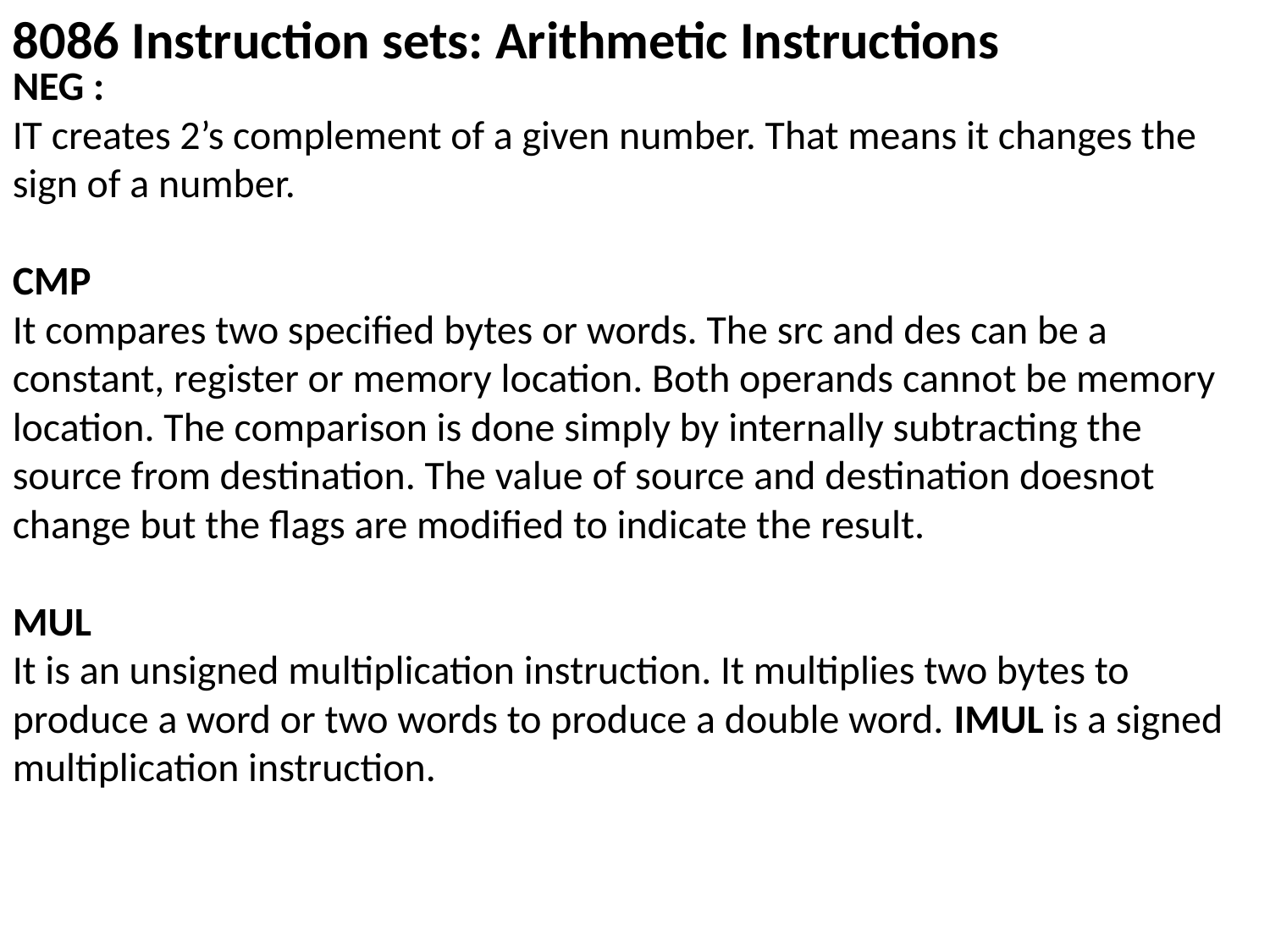

8086 Instruction sets: Arithmetic Instructions

NEG :
IT creates 2’s complement of a given number. That means it changes the sign of a number.

CMP
It compares two specified bytes or words. The src and des can be a constant, register or memory location. Both operands cannot be memory location. The comparison is done simply by internally subtracting the source from destination. The value of source and destination doesnot change but the flags are modified to indicate the result.

MUL
It is an unsigned multiplication instruction. It multiplies two bytes to produce a word or two words to produce a double word. IMUL is a signed multiplication instruction.